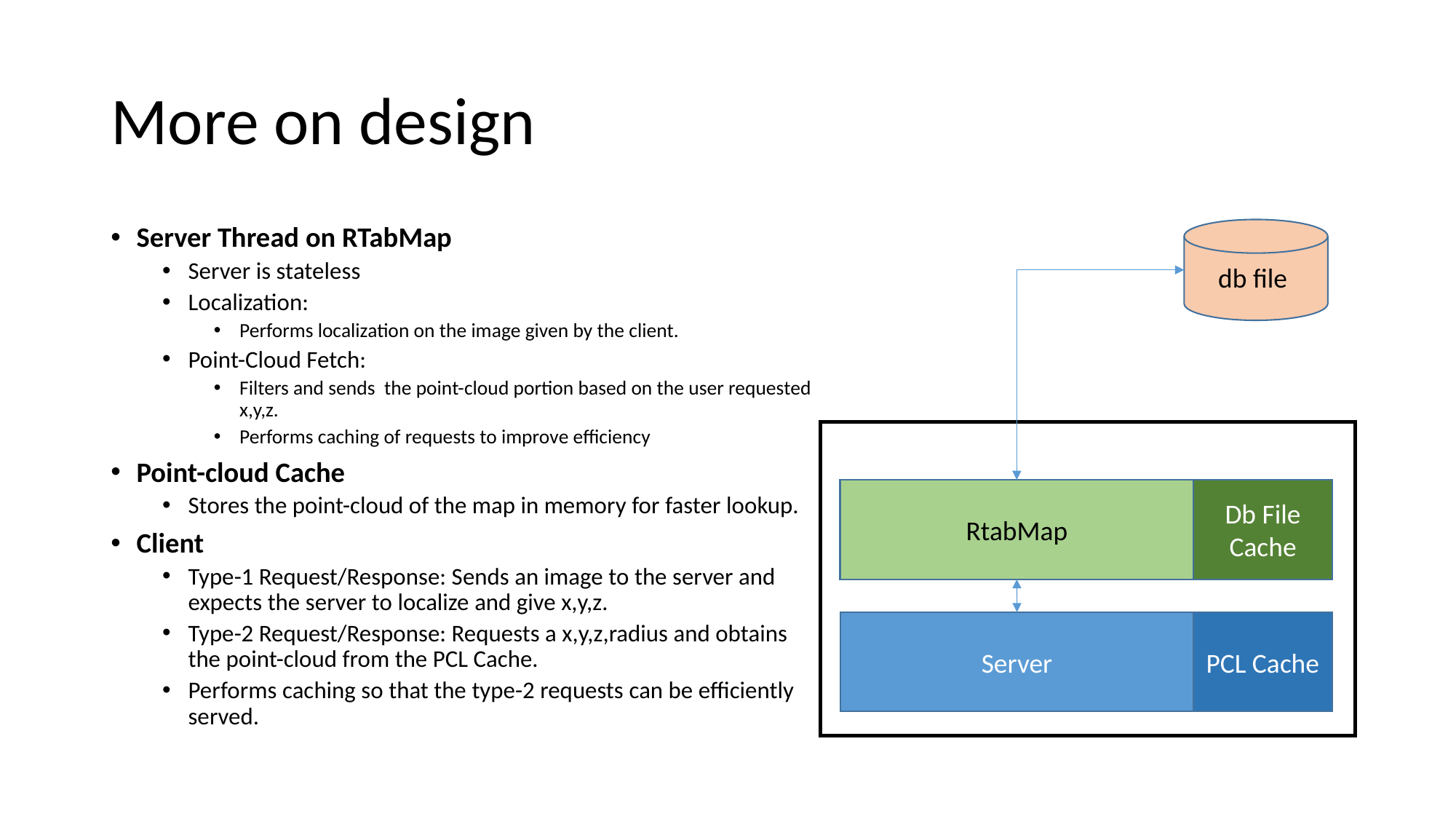

# More on design

Server Thread on RTabMap
Server is stateless
Localization:
Performs localization on the image given by the client.
Point-Cloud Fetch:
Filters and sends  the point-cloud portion based on the user requested x,y,z.
Performs caching of requests to improve efficiency
Point-cloud Cache
Stores the point-cloud of the map in memory for faster lookup.
Client
Type-1 Request/Response: Sends an image to the server and expects the server to localize and give x,y,z.
Type-2 Request/Response: Requests a x,y,z,radius and obtains the point-cloud from the PCL Cache.
Performs caching so that the type-2 requests can be efficiently served.

db file

RtabMap
Db File Cache
Server
PCL Cache